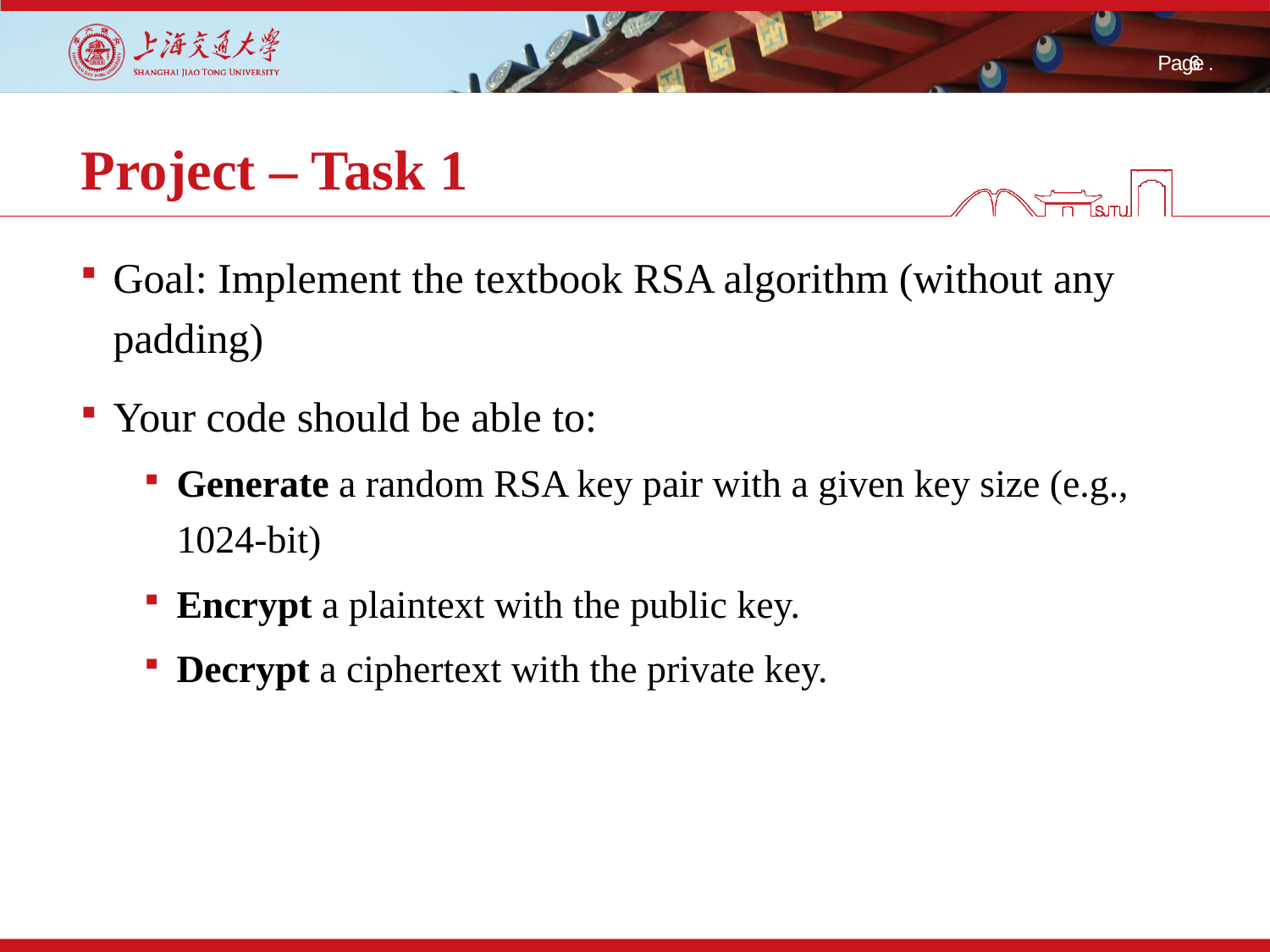

# Project – Task 1
Goal: Implement the textbook RSA algorithm (without any padding)
Your code should be able to:
Generate a random RSA key pair with a given key size (e.g., 1024-bit)
Encrypt a plaintext with the public key.
Decrypt a ciphertext with the private key.